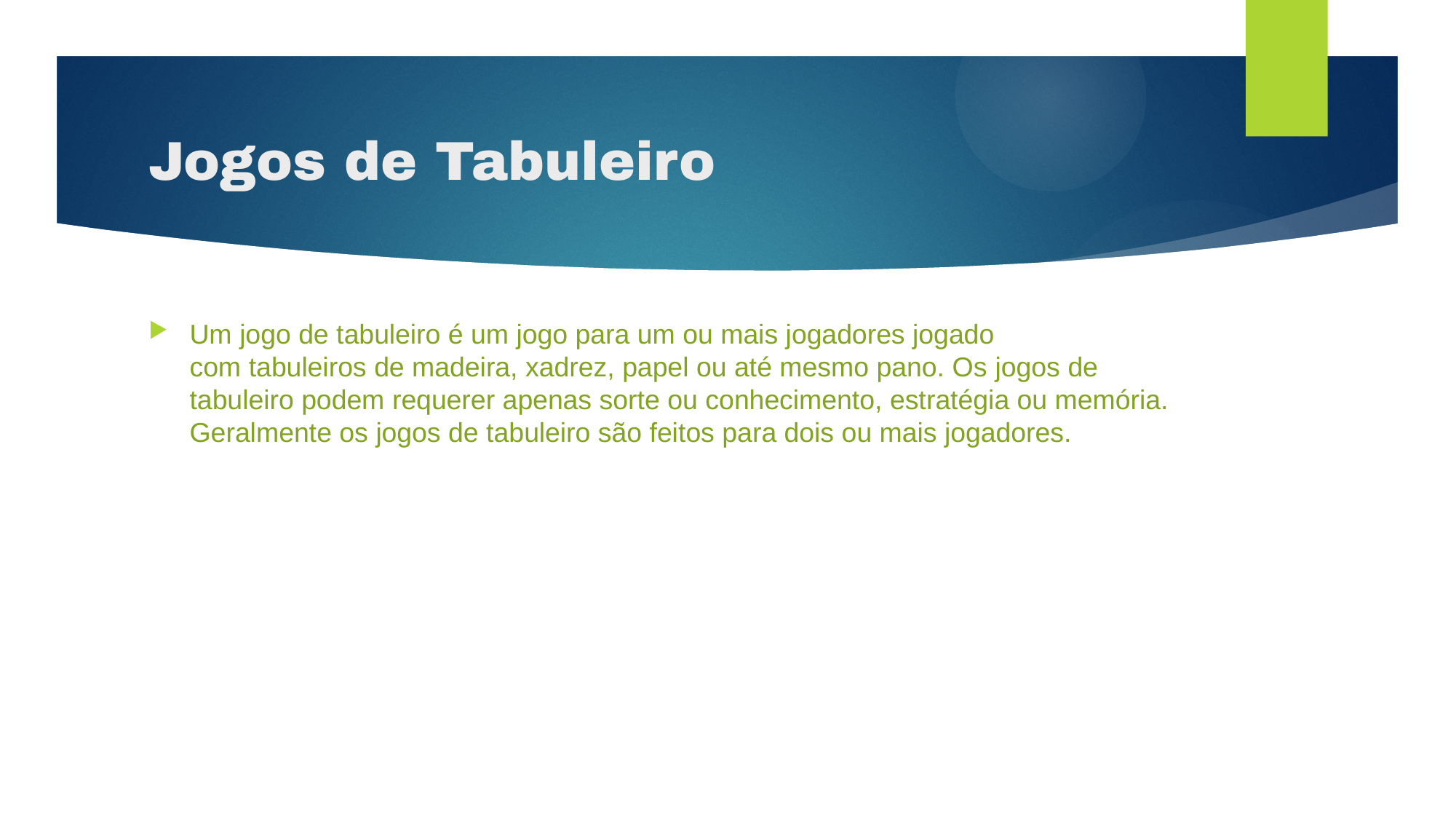

# Jogos de Tabuleiro
Um jogo de tabuleiro é um jogo para um ou mais jogadores jogado com tabuleiros de madeira, xadrez, papel ou até mesmo pano. Os jogos de tabuleiro podem requerer apenas sorte ou conhecimento, estratégia ou memória. Geralmente os jogos de tabuleiro são feitos para dois ou mais jogadores.